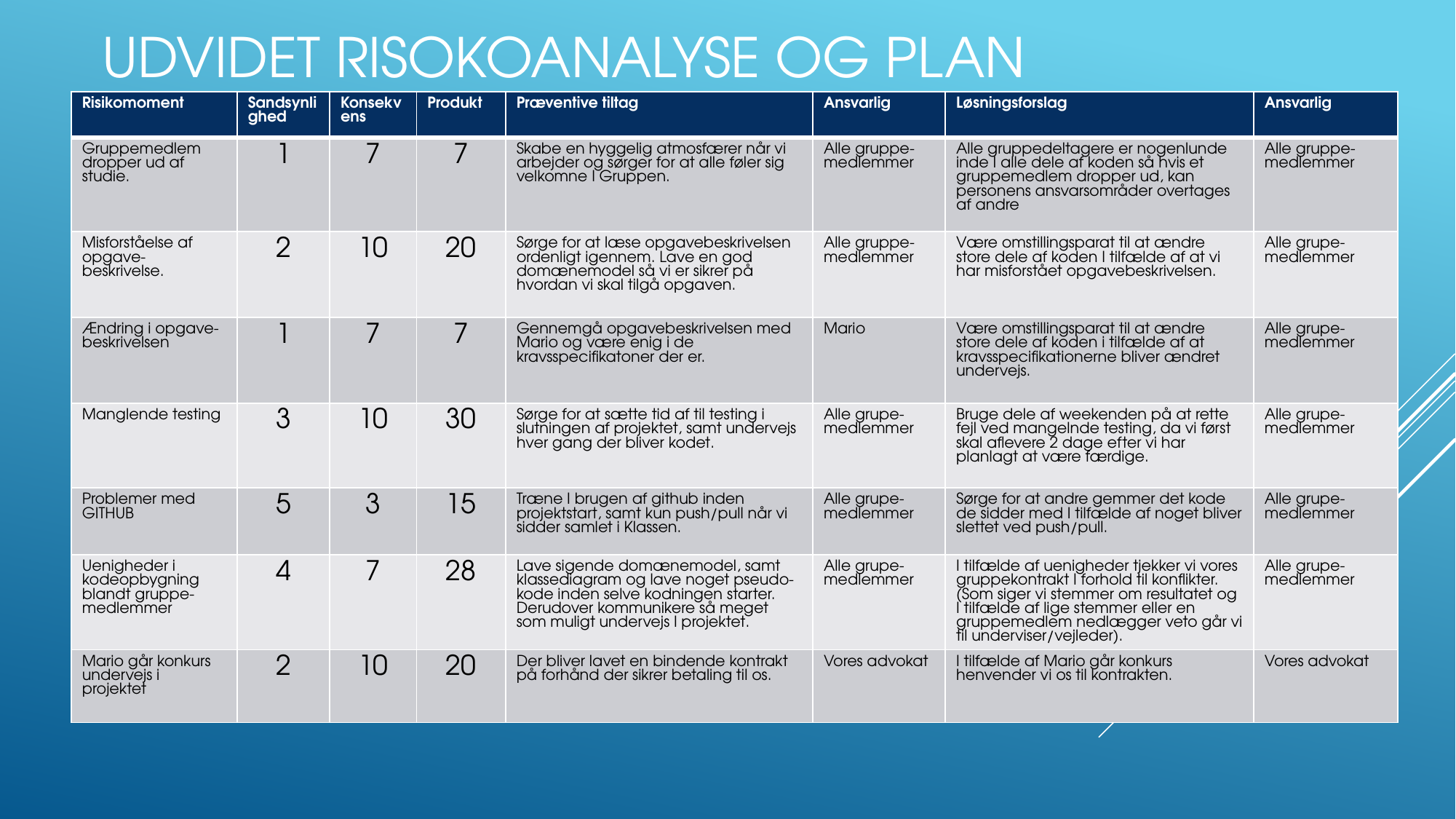

# Udvidet risokoanalyse og plan
| Risikomoment | Sandsynlighed | Konsekvens | Produkt | Præventive tiltag | Ansvarlig | Løsningsforslag | Ansvarlig |
| --- | --- | --- | --- | --- | --- | --- | --- |
| Gruppemedlem dropper ud af studie. | 1 | 7 | 7 | Skabe en hyggelig atmosfærer når vi arbejder og sørger for at alle føler sig velkomne I Gruppen. | Alle gruppe-medlemmer | Alle gruppedeltagere er nogenlunde inde I alle dele af koden så hvis et gruppemedlem dropper ud, kan personens ansvarsområder overtages af andre | Alle gruppe-medlemmer |
| Misforståelse af opgave-beskrivelse. | 2 | 10 | 20 | Sørge for at læse opgavebeskrivelsen ordenligt igennem. Lave en god domænemodel så vi er sikrer på hvordan vi skal tilgå opgaven. | Alle gruppe-medlemmer | Være omstillingsparat til at ændre store dele af koden I tilfælde af at vi har misforstået opgavebeskrivelsen. | Alle grupe-medlemmer |
| Ændring i opgave-beskrivelsen | 1 | 7 | 7 | Gennemgå opgavebeskrivelsen med Mario og være enig i de kravsspecifikatoner der er. | Mario | Være omstillingsparat til at ændre store dele af koden i tilfælde af at kravsspecifikationerne bliver ændret undervejs. | Alle grupe-medlemmer |
| Manglende testing | 3 | 10 | 30 | Sørge for at sætte tid af til testing i slutningen af projektet, samt undervejs hver gang der bliver kodet. | Alle grupe-medlemmer | Bruge dele af weekenden på at rette fejl ved mangelnde testing, da vi først skal aflevere 2 dage efter vi har planlagt at være færdige. | Alle grupe-medlemmer |
| Problemer med GITHUB | 5 | 3 | 15 | Træne I brugen af github inden projektstart, samt kun push/pull når vi sidder samlet i Klassen. | Alle grupe-medlemmer | Sørge for at andre gemmer det kode de sidder med I tilfælde af noget bliver slettet ved push/pull. | Alle grupe-medlemmer |
| Uenigheder i kodeopbygning blandt gruppe-medlemmer | 4 | 7 | 28 | Lave sigende domænemodel, samt klassediagram og lave noget pseudo-kode inden selve kodningen starter. Derudover kommunikere så meget som muligt undervejs I projektet. | Alle grupe-medlemmer | I tilfælde af uenigheder tjekker vi vores gruppekontrakt I forhold til konflikter. (Som siger vi stemmer om resultatet og I tilfælde af lige stemmer eller en gruppemedlem nedlægger veto går vi til underviser/vejleder). | Alle grupe-medlemmer |
| Mario går konkurs undervejs i projektet | 2 | 10 | 20 | Der bliver lavet en bindende kontrakt på forhånd der sikrer betaling til os. | Vores advokat | I tilfælde af Mario går konkurs henvender vi os til kontrakten. | Vores advokat |